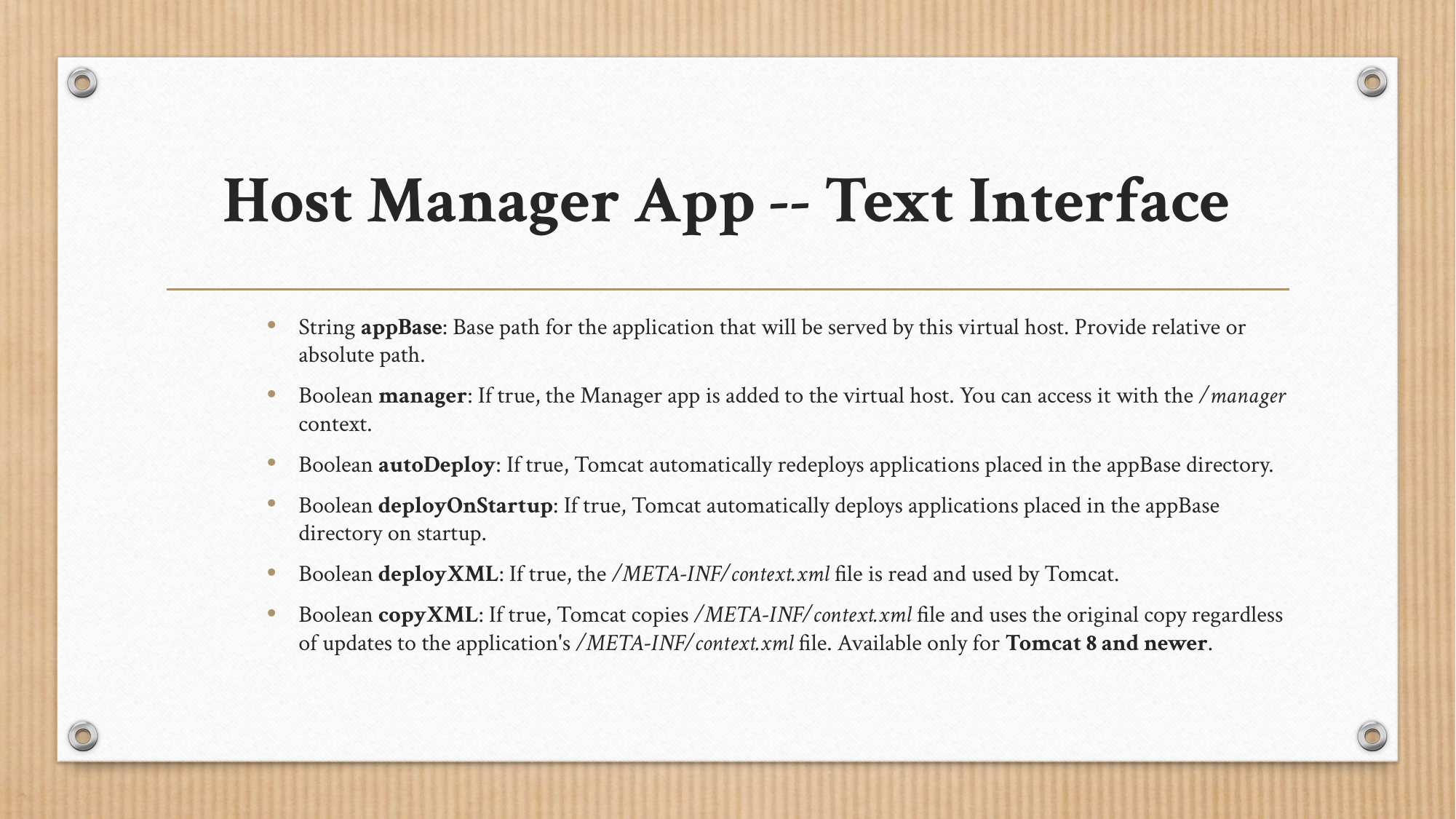

# Host Manager App -- Text Interface
String appBase: Base path for the application that will be served by this virtual host. Provide relative or absolute path.
Boolean manager: If true, the Manager app is added to the virtual host. You can access it with the /manager context.
Boolean autoDeploy: If true, Tomcat automatically redeploys applications placed in the appBase directory.
Boolean deployOnStartup: If true, Tomcat automatically deploys applications placed in the appBase directory on startup.
Boolean deployXML: If true, the /META-INF/context.xml file is read and used by Tomcat.
Boolean copyXML: If true, Tomcat copies /META-INF/context.xml file and uses the original copy regardless of updates to the application's /META-INF/context.xml file. Available only for Tomcat 8 and newer.